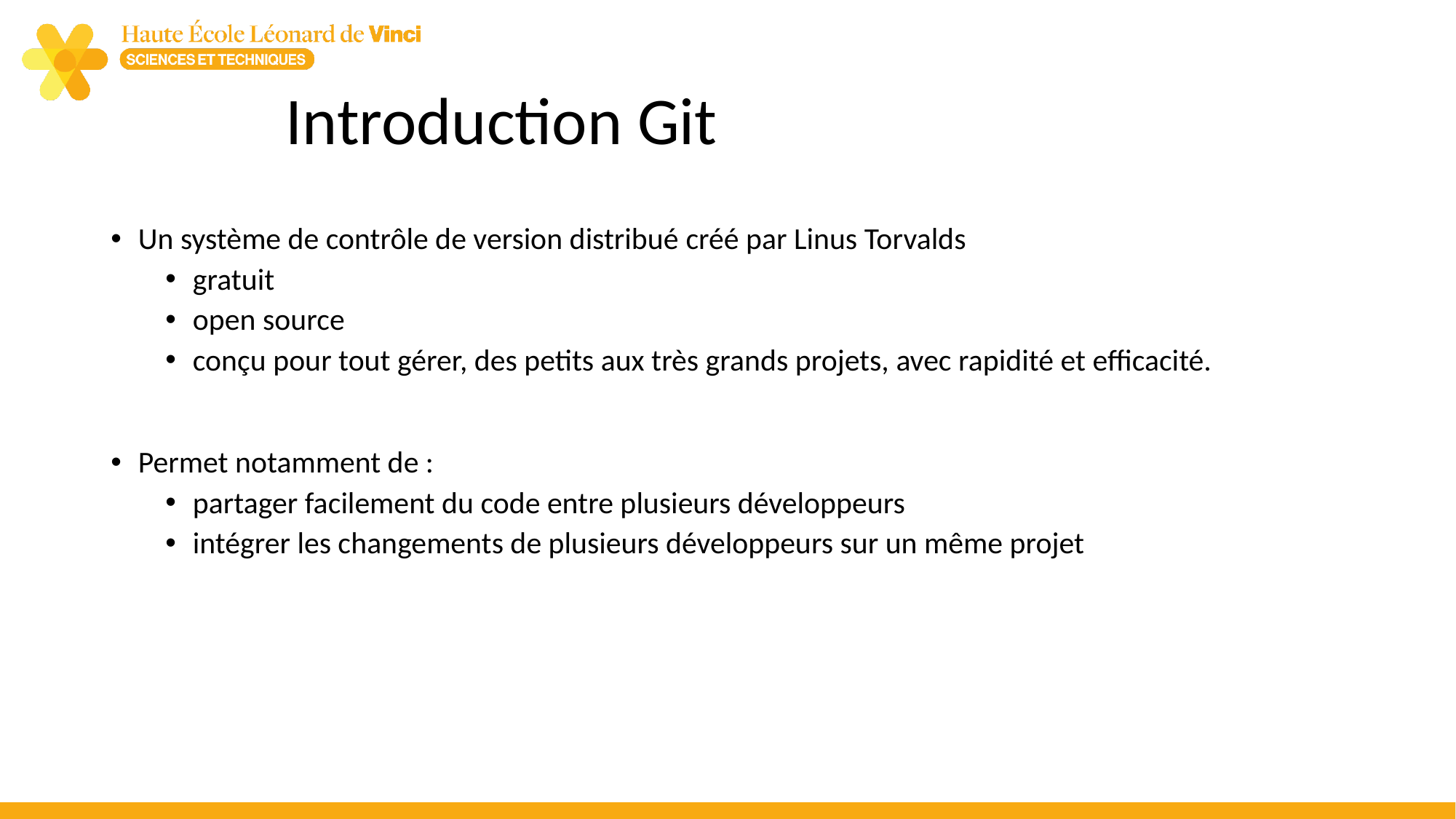

# Introduction Git
Un système de contrôle de version distribué créé par Linus Torvalds
gratuit
open source
conçu pour tout gérer, des petits aux très grands projets, avec rapidité et efficacité.

Permet notamment de :
partager facilement du code entre plusieurs développeurs
intégrer les changements de plusieurs développeurs sur un même projet